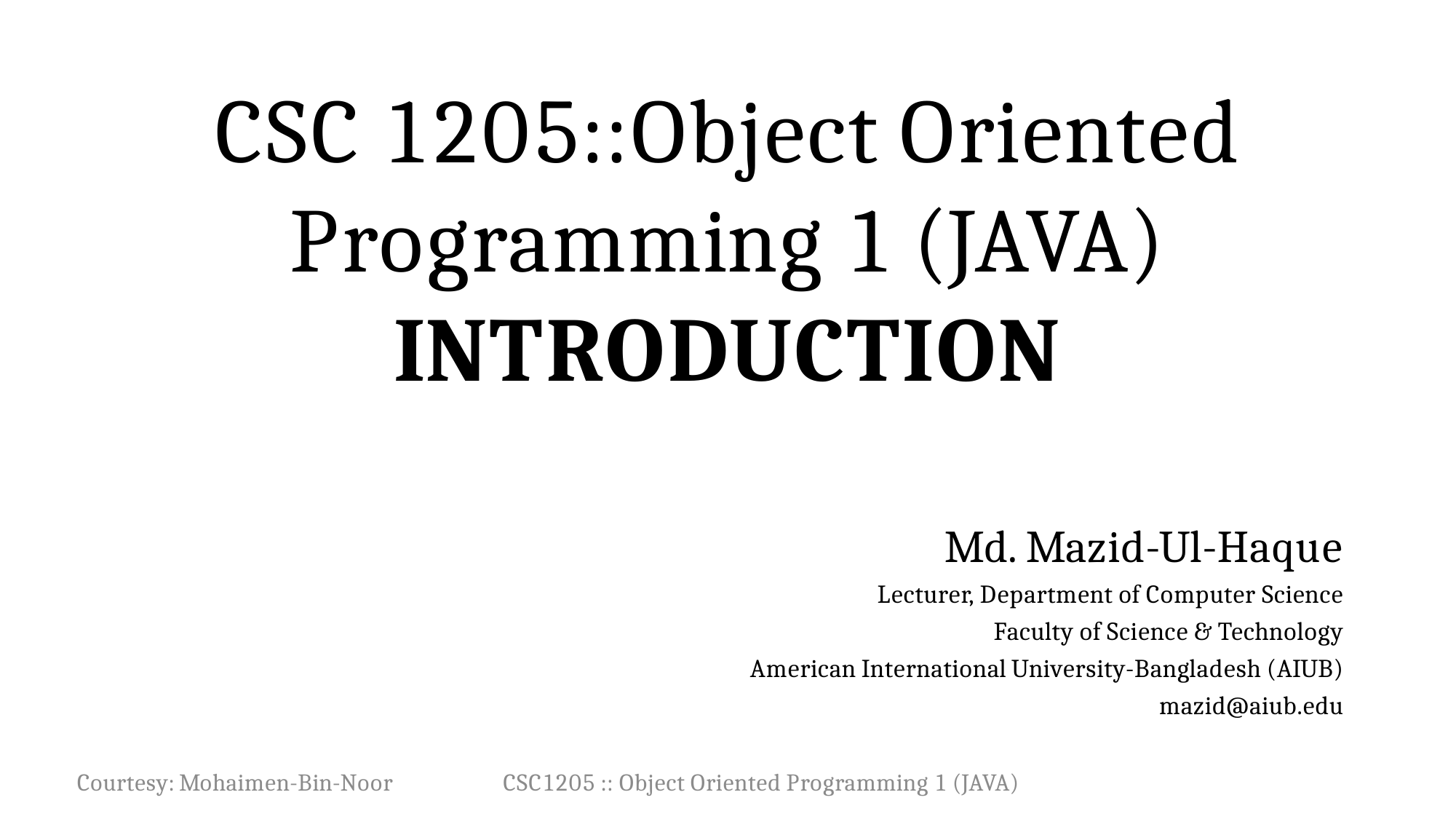

# CSC 1205::Object Oriented Programming 1 (JAVA) Introduction
Md. Mazid-Ul-Haque
Lecturer, Department of Computer Science
Faculty of Science & Technology
American International University-Bangladesh (AIUB)
mazid@aiub.edu
Courtesy: Mohaimen-Bin-Noor
CSC1205 :: Object Oriented Programming 1 (JAVA)